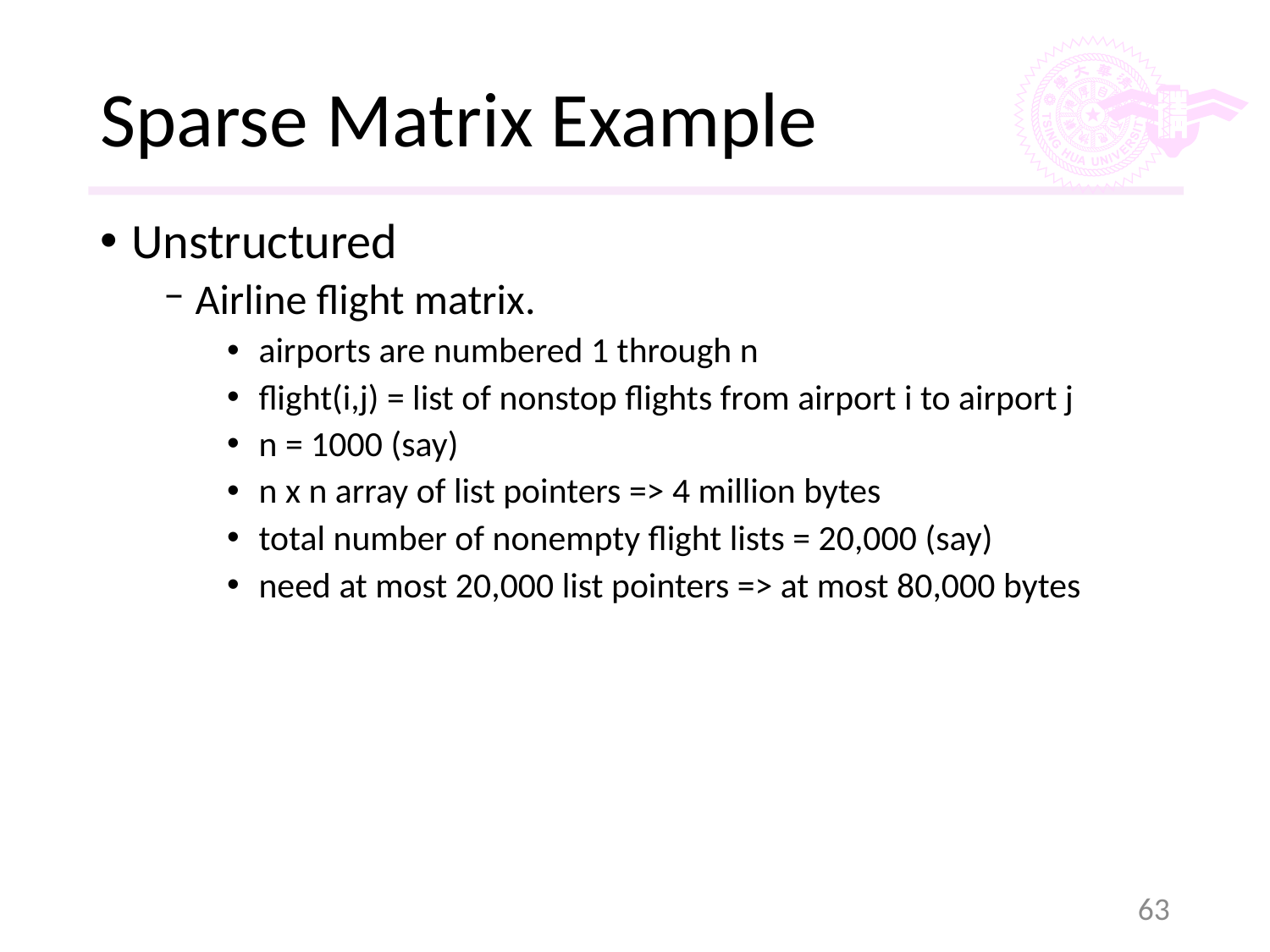

# Sparse Matrix Example
Unstructured
Airline flight matrix.
airports are numbered 1 through n
flight(i,j) = list of nonstop flights from airport i to airport j
n = 1000 (say)
n x n array of list pointers => 4 million bytes
total number of nonempty flight lists = 20,000 (say)
need at most 20,000 list pointers => at most 80,000 bytes
63